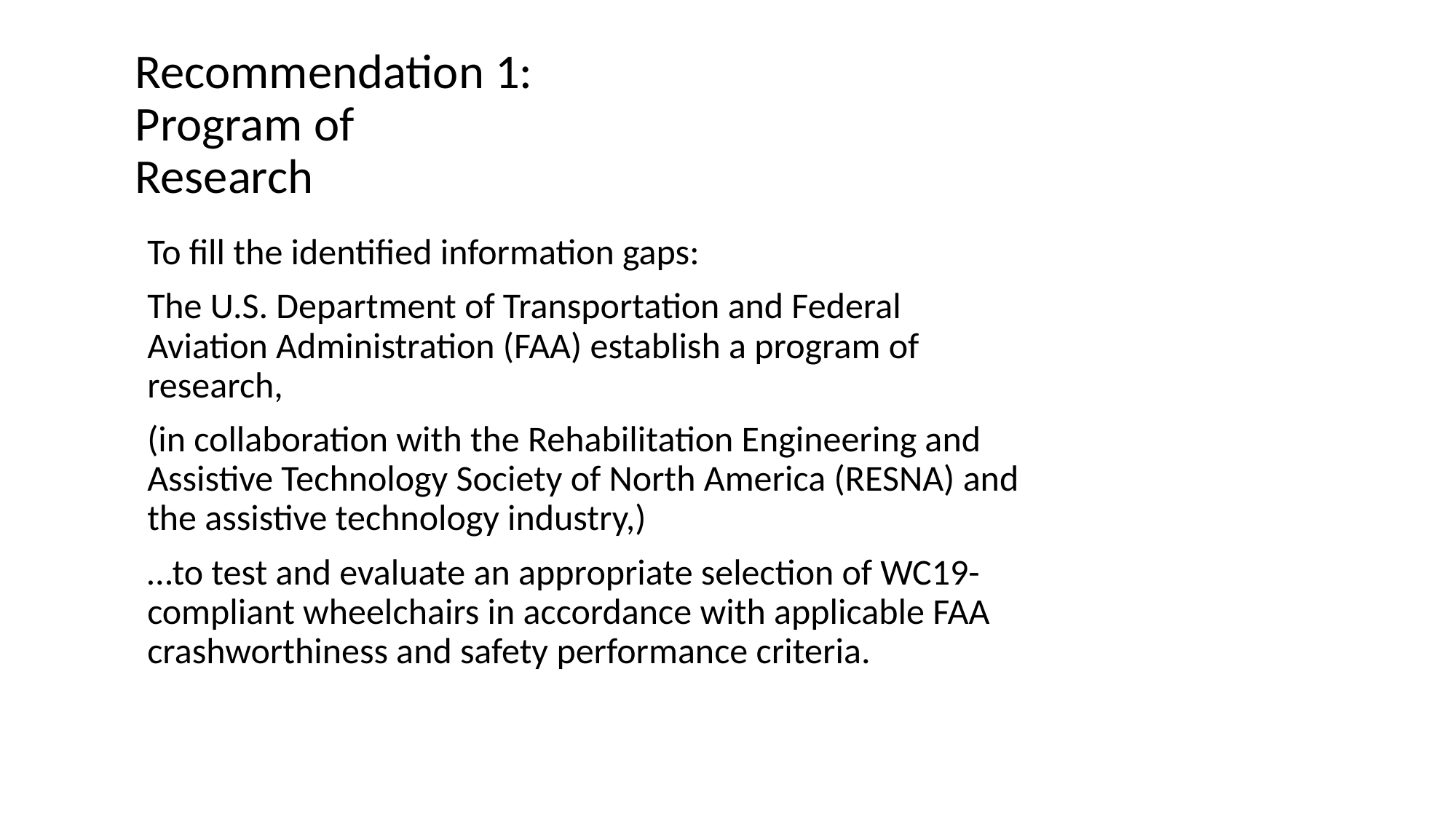

# Recommendation 1: Program of Research
To fill the identified information gaps:
The U.S. Department of Transportation and Federal Aviation Administration (FAA) establish a program of research,
(in collaboration with the Rehabilitation Engineering and Assistive Technology Society of North America (RESNA) and the assistive technology industry,)
…to test and evaluate an appropriate selection of WC19-compliant wheelchairs in accordance with applicable FAA crashworthiness and safety performance criteria.